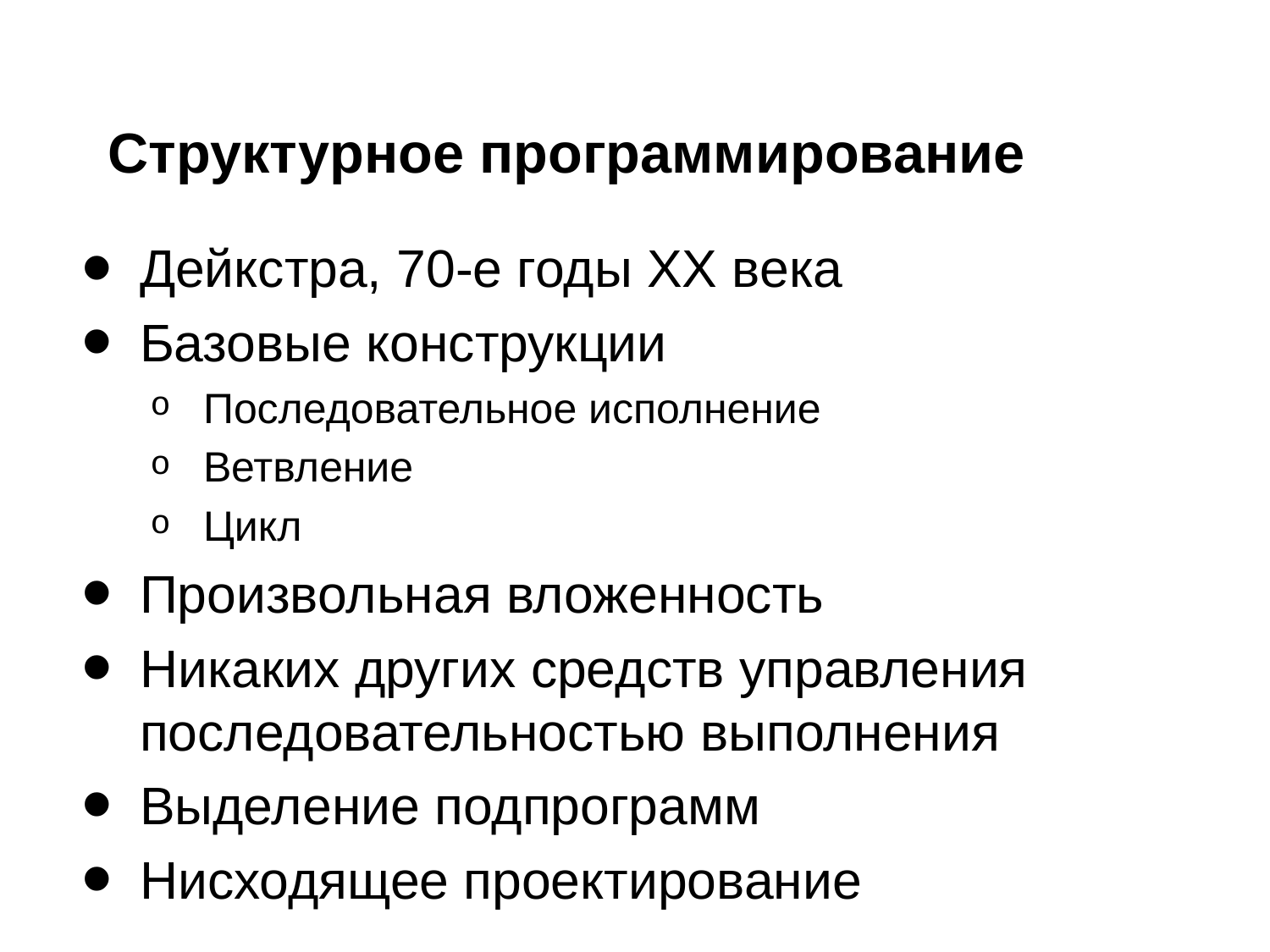

# Структурное программирование
Дейкстра, 70-е годы XX века
Базовые конструкции
Последовательное исполнение
Ветвление
Цикл
Произвольная вложенность
Никаких других средств управления последовательностью выполнения
Выделение подпрограмм
Нисходящее проектирование